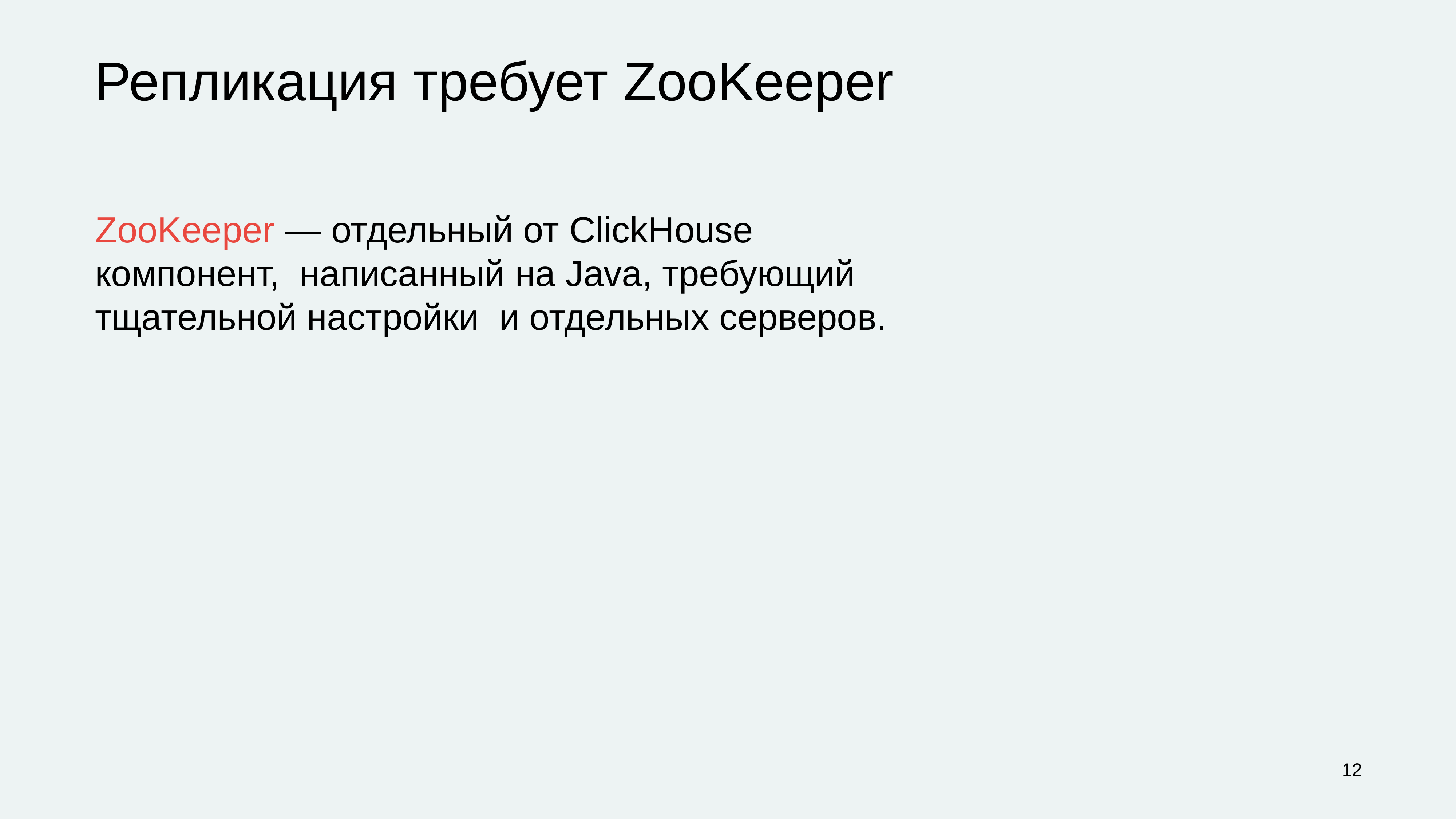

# Репликация требует ZooKeeper
ZooKeeper — отдельный от ClickHouse компонент,  написанный на Java, требующий тщательной настройки  и отдельных серверов.

12